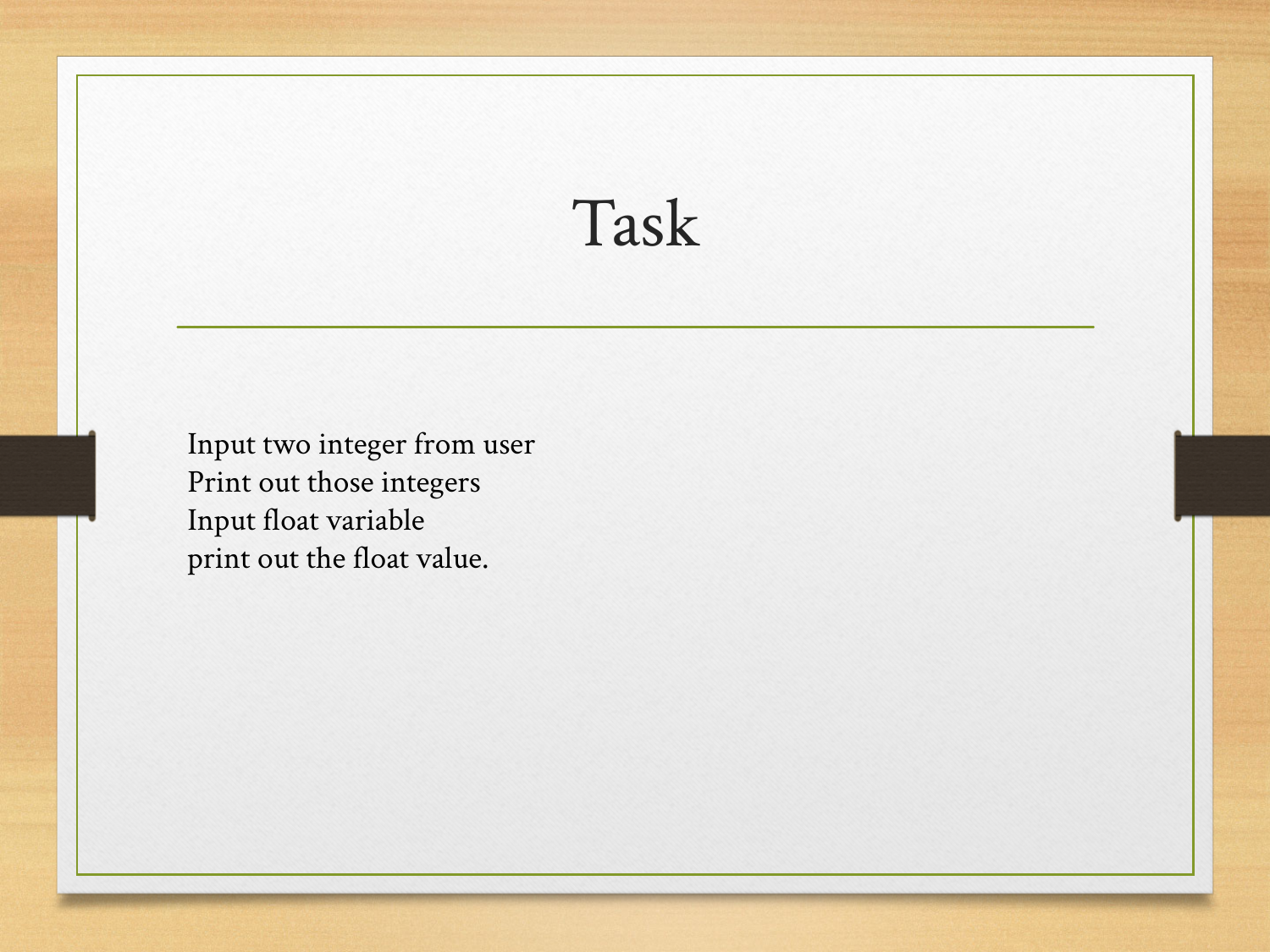

# Task
Input two integer from user
Print out those integers
Input float variable
print out the float value.